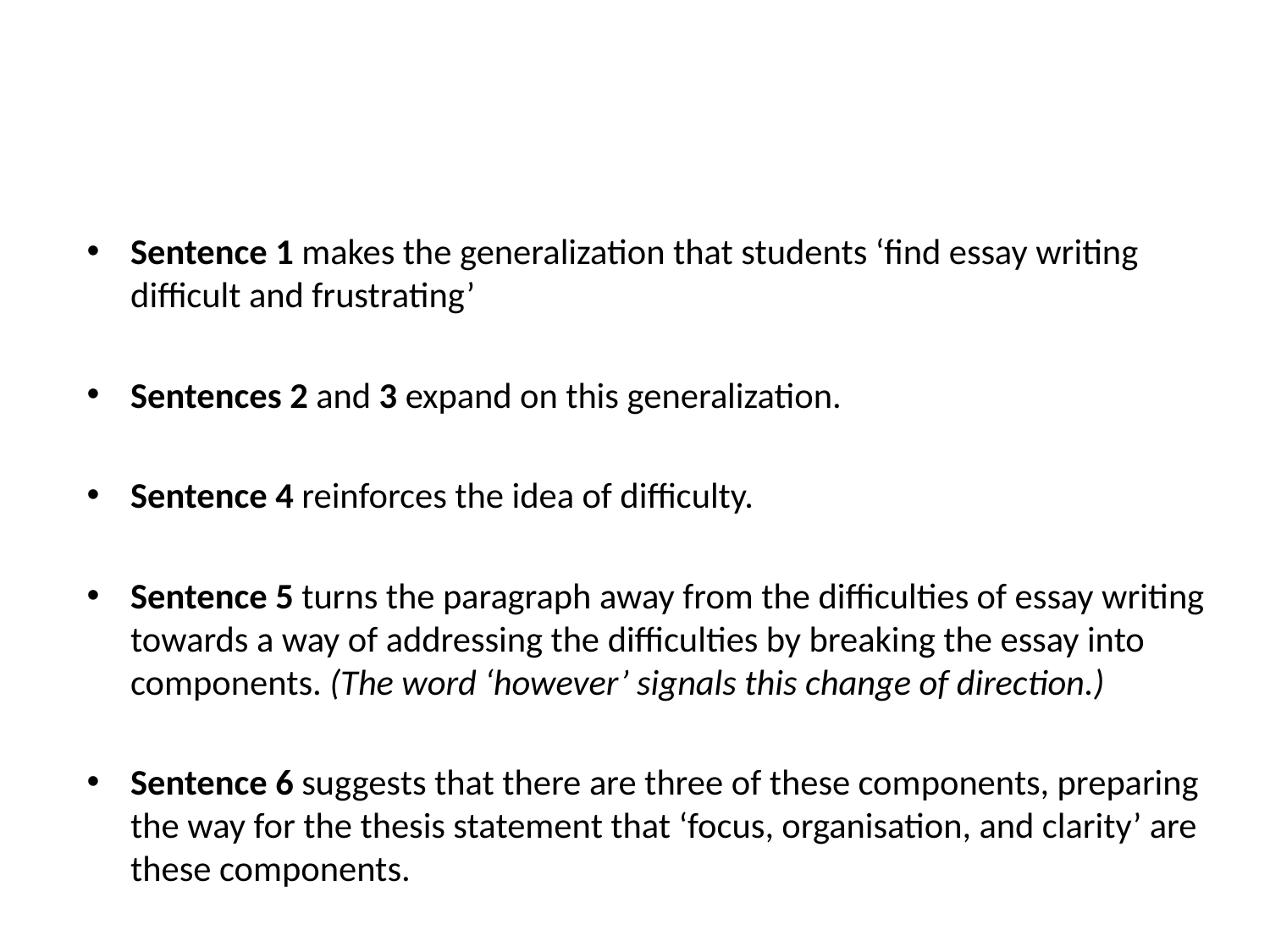

#
Sentence 1 makes the generalization that students ‘find essay writing difficult and frustrating’

Sentences 2 and 3 expand on this generalization.

Sentence 4 reinforces the idea of difficulty.

Sentence 5 turns the paragraph away from the difficulties of essay writing towards a way of addressing the difficulties by breaking the essay into components. (The word ‘however’ signals this change of direction.)

Sentence 6 suggests that there are three of these components, preparing the way for the thesis statement that ‘focus, organisation, and clarity’ are these components.